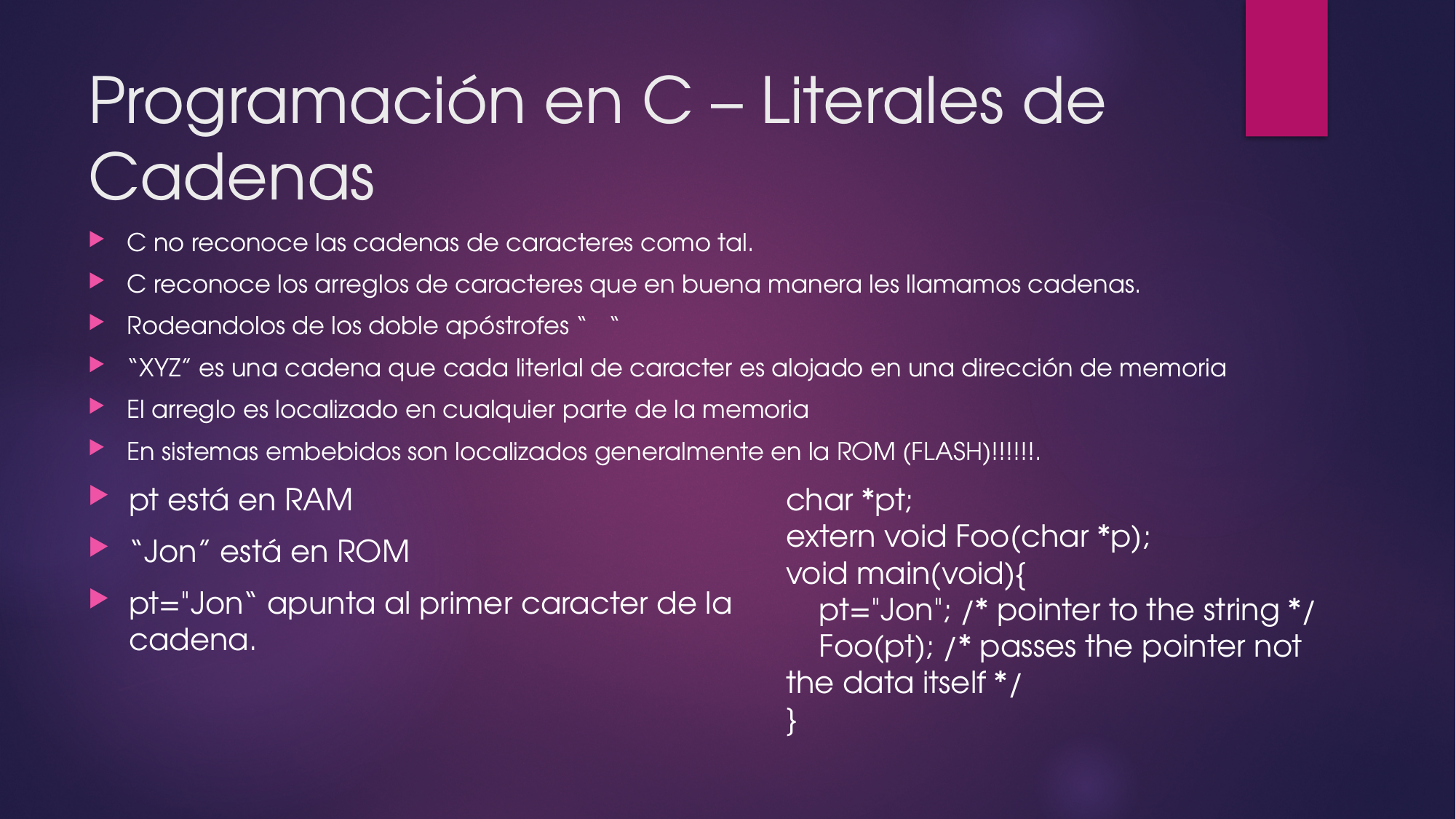

# Programación en C – Literales de Cadenas
C no reconoce las cadenas de caracteres como tal.
C reconoce los arreglos de caracteres que en buena manera les llamamos cadenas.
Rodeandolos de los doble apóstrofes “   “
“XYZ” es una cadena que cada literlal de caracter es alojado en una dirección de memoria
El arreglo es localizado en cualquier parte de la memoria
En sistemas embebidos son localizados generalmente en la ROM (FLASH)!!!!!!.
pt está en RAM
“Jon” está en ROM
pt="Jon“ apunta al primer caracter de la cadena.
char *pt;
extern void Foo(char *p);
void main(void){ 
    pt="Jon"; /* pointer to the string */
    Foo(pt); /* passes the pointer not the data itself */
}